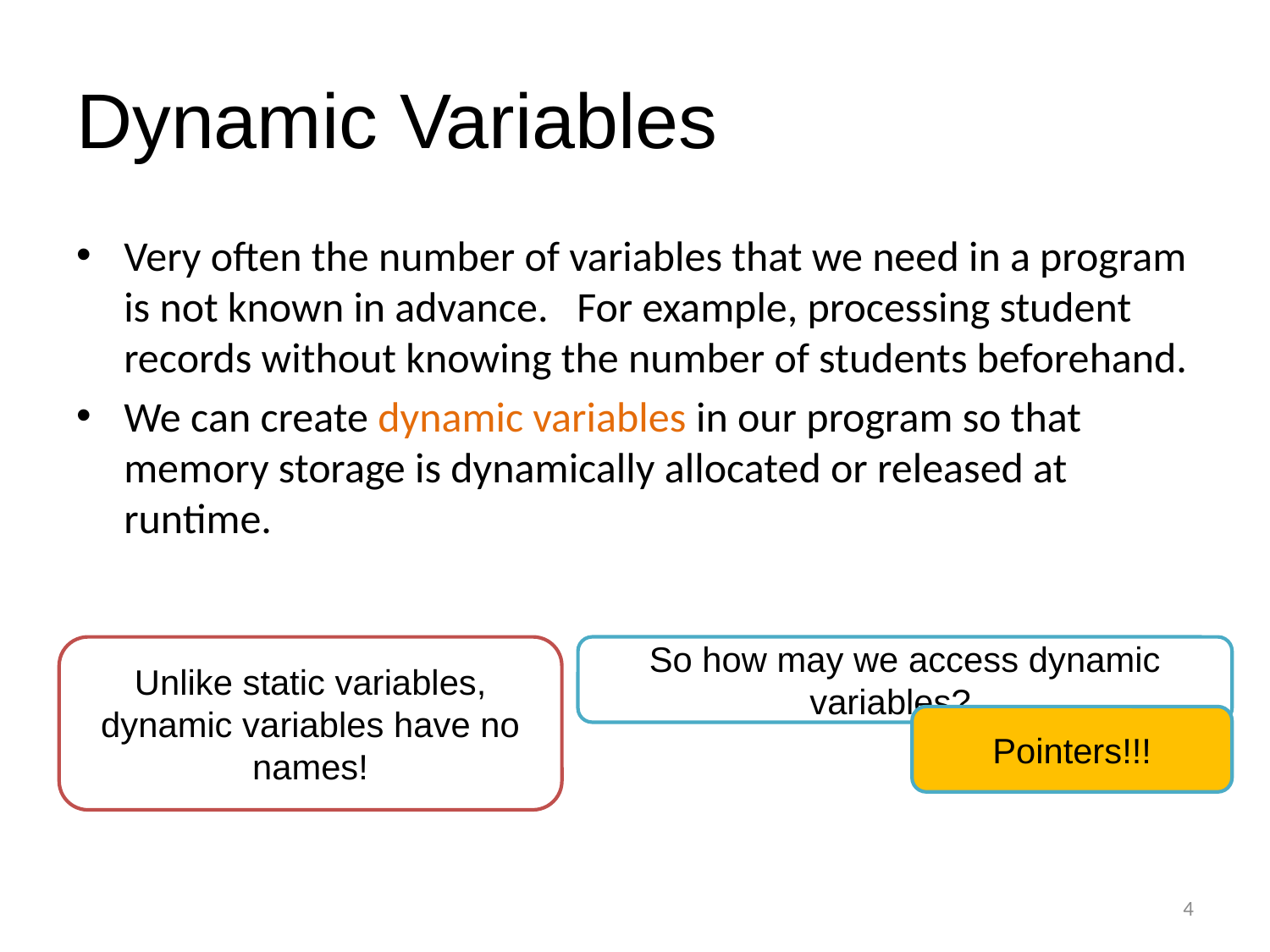

# Dynamic Variables
Very often the number of variables that we need in a program is not known in advance.   For example, processing student records without knowing the number of students beforehand.
We can create dynamic variables in our program so that memory storage is dynamically allocated or released at runtime.

Unlike static variables, dynamic variables have no names!
So how may we access dynamic variables?
Pointers!!!
4